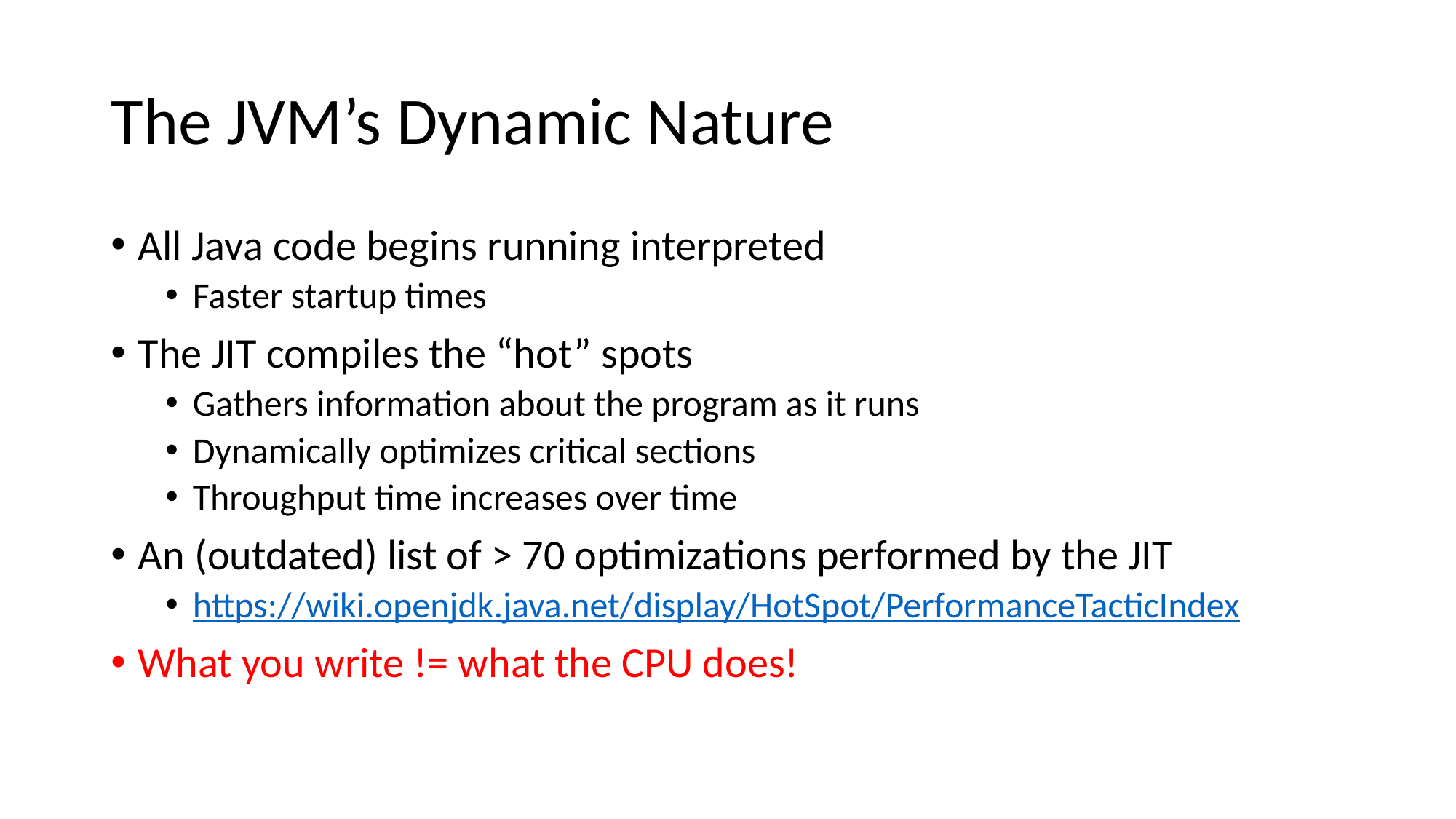

# The JVM’s Dynamic Nature
All Java code begins running interpreted
Faster startup times
The JIT compiles the “hot” spots
Gathers information about the program as it runs
Dynamically optimizes critical sections
Throughput time increases over time
An (outdated) list of > 70 optimizations performed by the JIT
https://wiki.openjdk.java.net/display/HotSpot/PerformanceTacticIndex
What you write != what the CPU does!